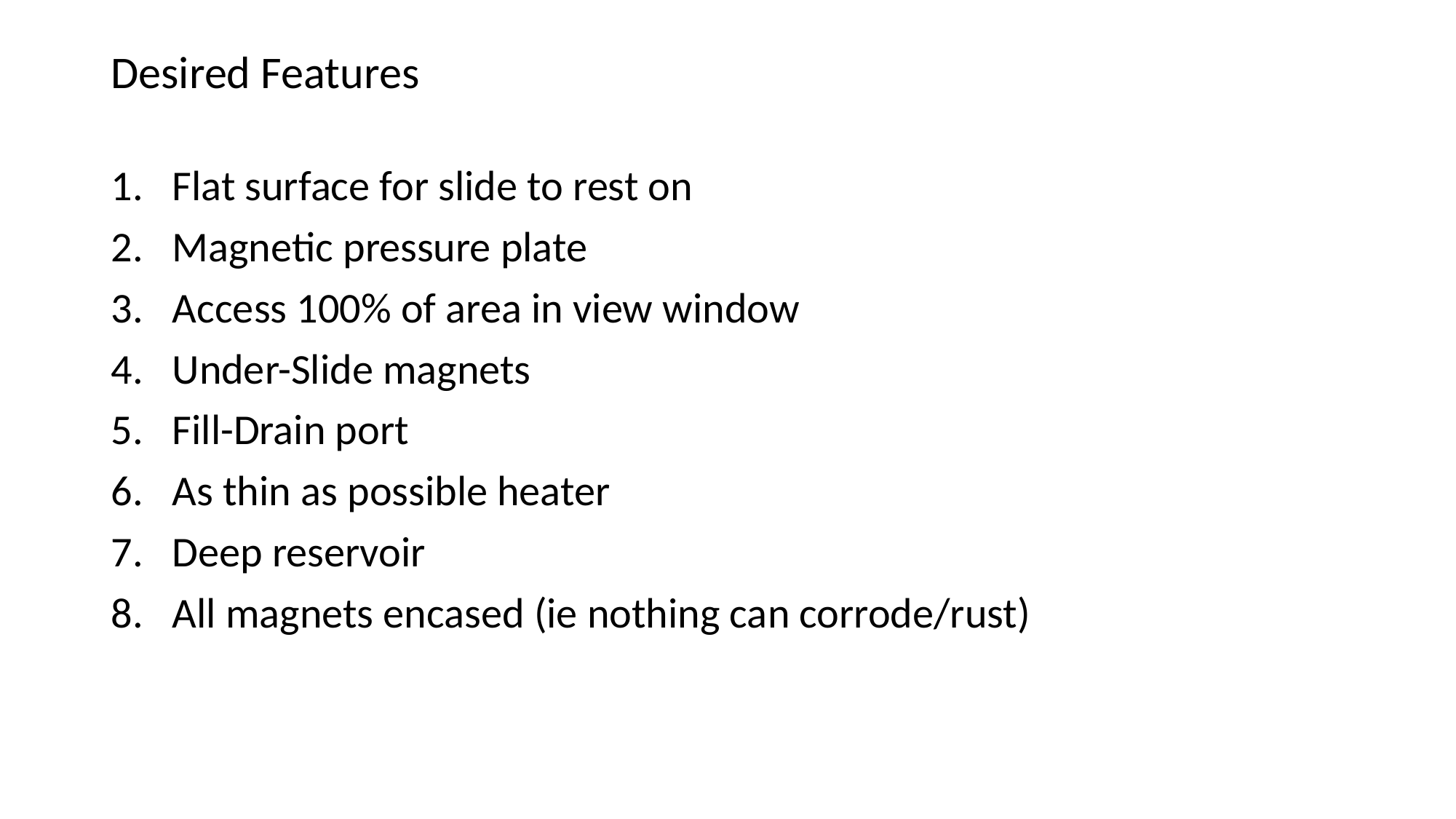

# Desired Features
Flat surface for slide to rest on
Magnetic pressure plate
Access 100% of area in view window
Under-Slide magnets
Fill-Drain port
As thin as possible heater
Deep reservoir
All magnets encased (ie nothing can corrode/rust)